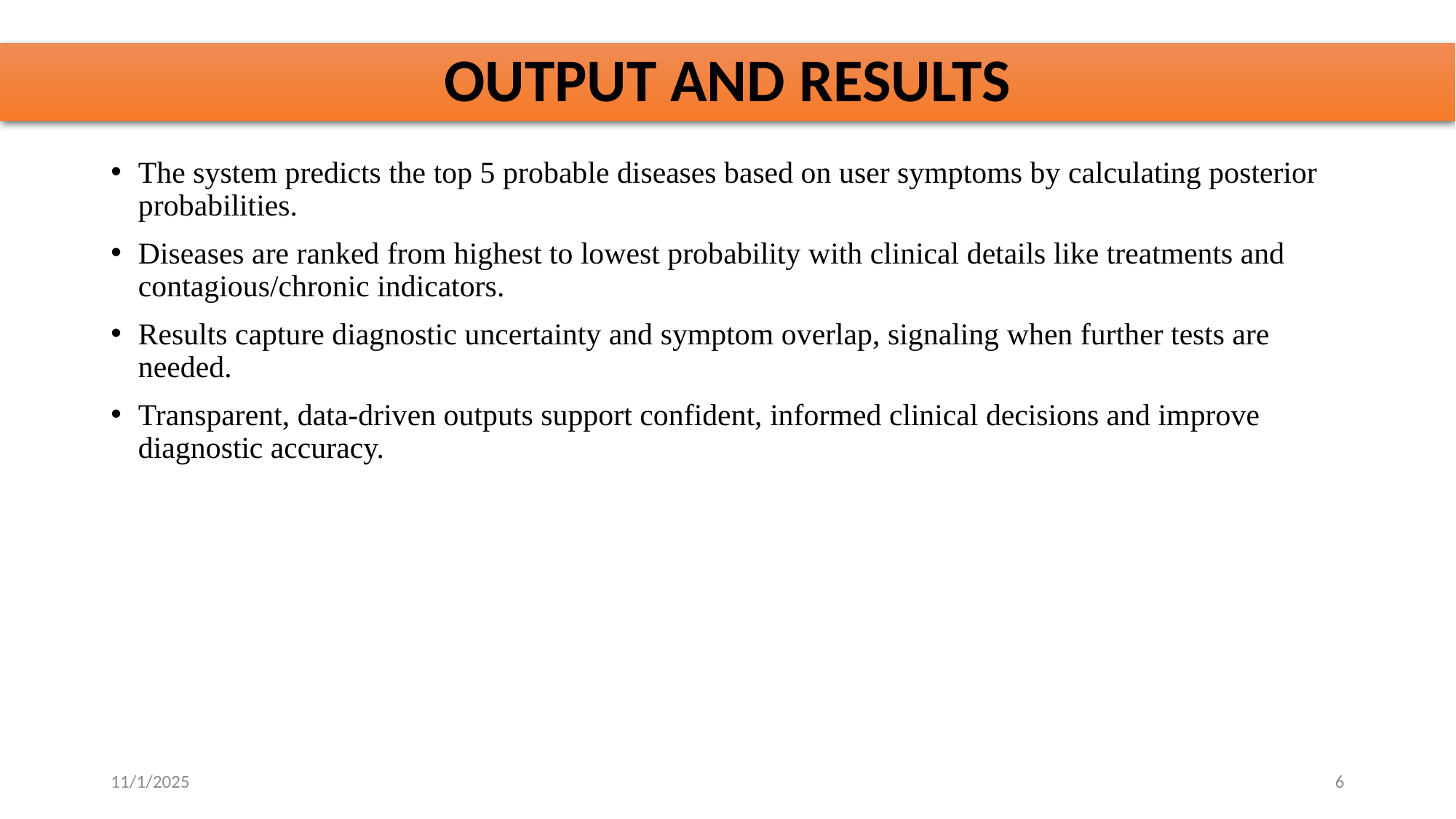

# OUTPUT AND RESULTS
The system predicts the top 5 probable diseases based on user symptoms by calculating posterior probabilities.
Diseases are ranked from highest to lowest probability with clinical details like treatments and contagious/chronic indicators.
Results capture diagnostic uncertainty and symptom overlap, signaling when further tests are needed.
Transparent, data-driven outputs support confident, informed clinical decisions and improve diagnostic accuracy.

11/1/2025
6